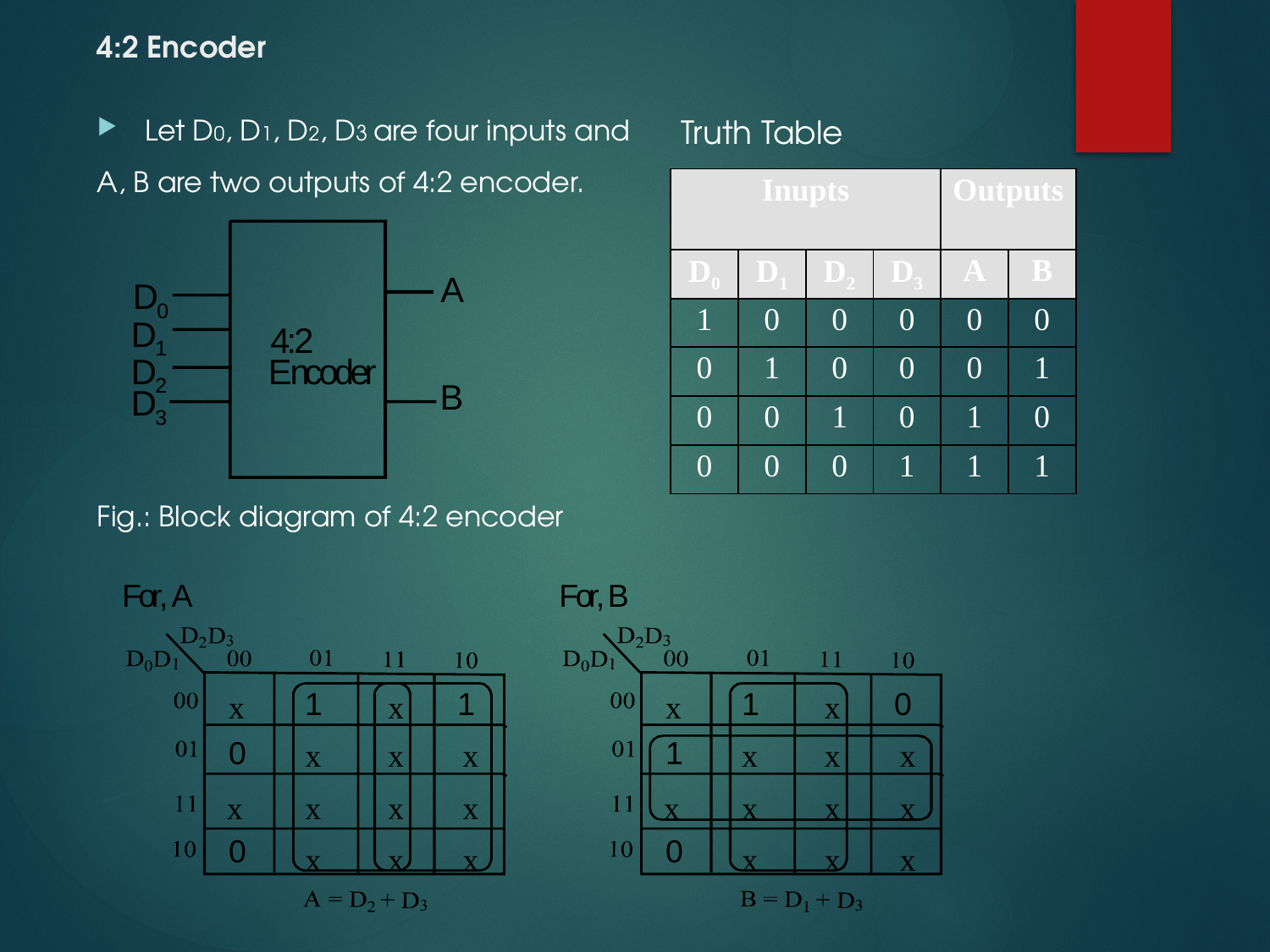

# 4:2 Encoder
Let D0, D1, D2, D3 are four inputs and
A, B are two outputs of 4:2 encoder.

Fig.: Block diagram of 4:2 encoder

Truth Table
| Inupts |  |  |  | Outputs |  |
| --- | --- | --- | --- | --- | --- |
| D0 | D1 | D2 | D3 | A | B |
| 1 | 0 | 0 | 0 | 0 | 0 |
| 0 | 1 | 0 | 0 | 0 | 1 |
| 0 | 0 | 1 | 0 | 1 | 0 |
| 0 | 0 | 0 | 1 | 1 | 1 |

A
D

0
D
4
:
2

1
D
E
n
c
o
d
e
r

2
B
D

3

F
o
r
,

A
F
o
r
,

B

1
1
1
0
x
x
x
x

0
1

x
x
x
x
x
x

x
x
x
x
x
x
x
x

0
0
x
x
x
x
x
x